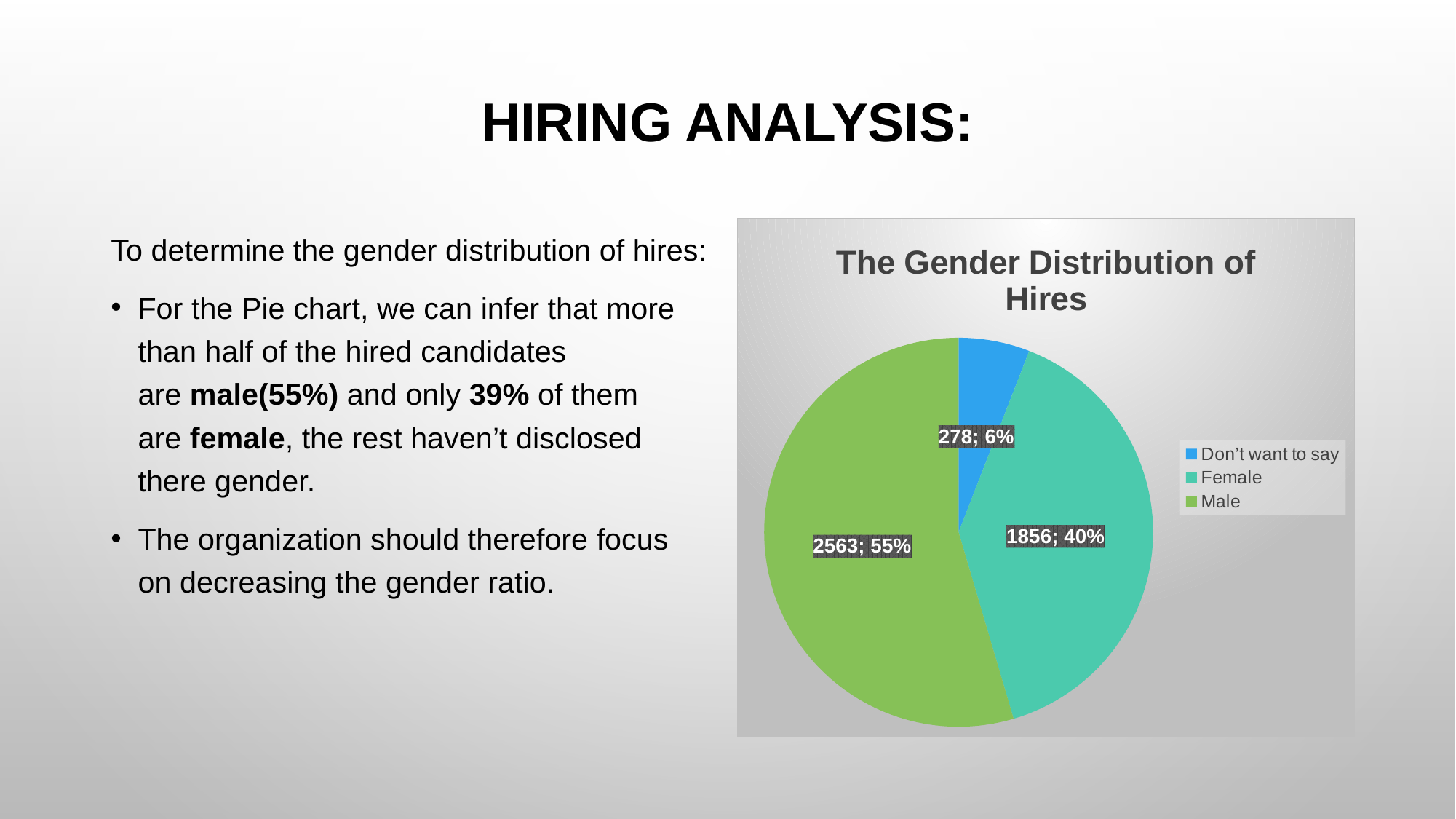

# Hiring Analysis:
To determine the gender distribution of hires:
For the Pie chart, we can infer that more than half of the hired candidates are male(55%) and only 39% of them are female, the rest haven’t disclosed there gender.
The organization should therefore focus on decreasing the gender ratio.

### Chart: The Gender Distribution of Hires

| Category | Total |
|---|---|
| Don’t want to say | 278.0 |
| Female | 1856.0 |
| Male | 2563.0 |